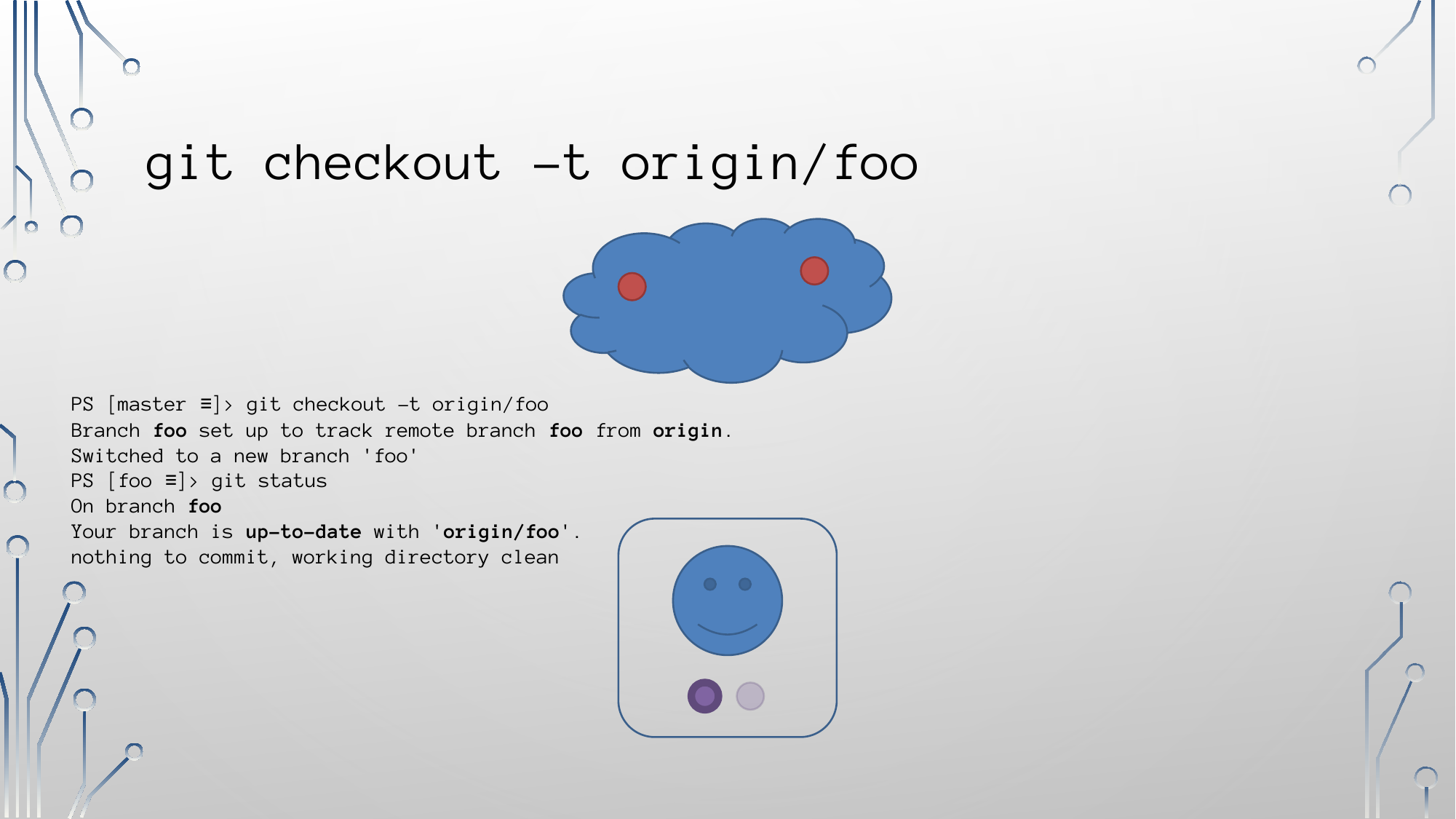

# git checkout -t origin/foo

PS [master ≡]> git checkout -t origin/foo
Branch foo set up to track remote branch foo from origin.
Switched to a new branch 'foo'
PS [foo ≡]> git status
On branch foo
Your branch is up-to-date with 'origin/foo'.
nothing to commit, working directory clean